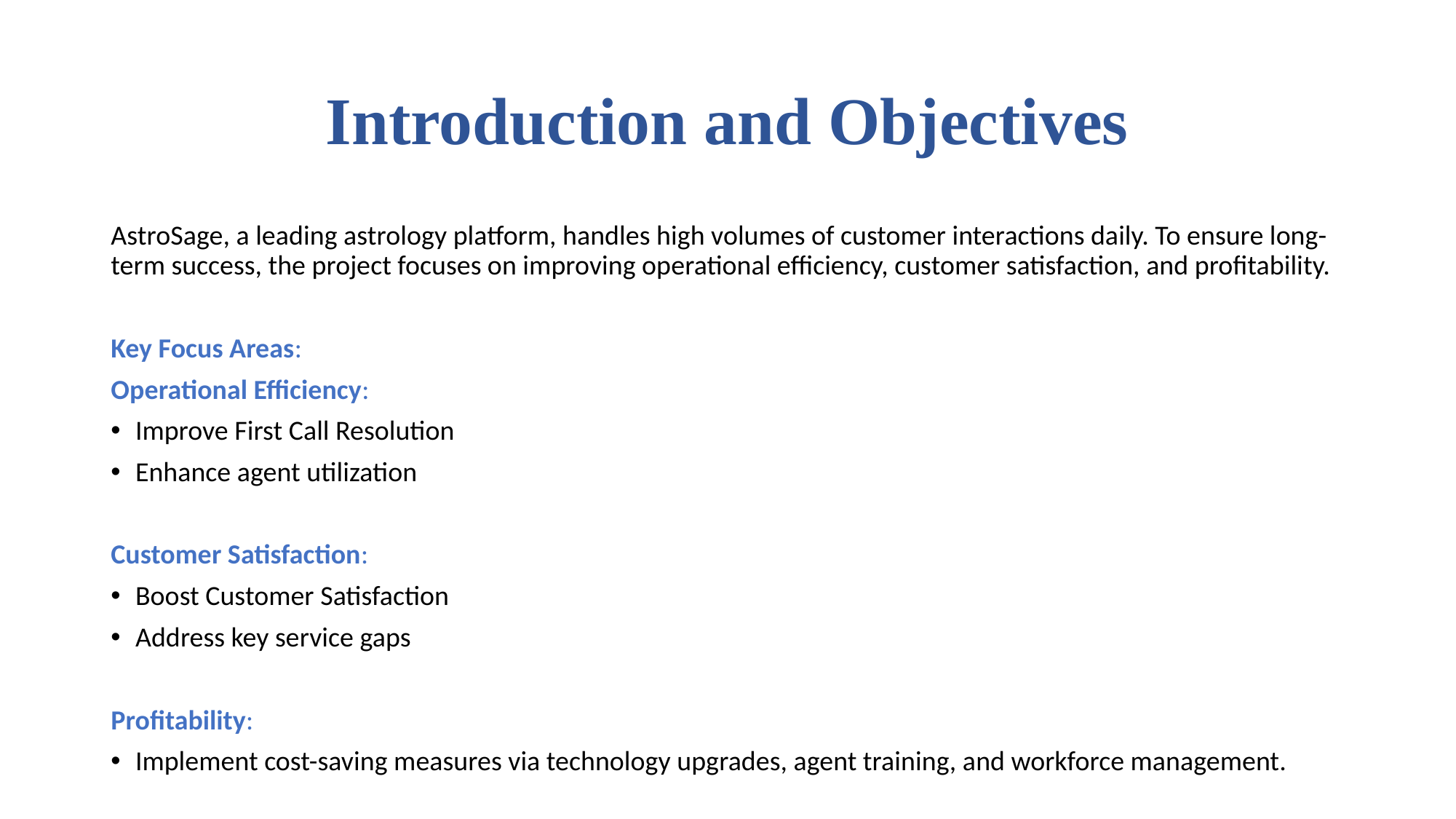

# Introduction and Objectives

AstroSage, a leading astrology platform, handles high volumes of customer interactions daily. To ensure long-term success, the project focuses on improving operational efficiency, customer satisfaction, and profitability.

Key Focus Areas:
Operational Efficiency:
Improve First Call Resolution
Enhance agent utilization

Customer Satisfaction:
Boost Customer Satisfaction
Address key service gaps

Profitability:
Implement cost-saving measures via technology upgrades, agent training, and workforce management.